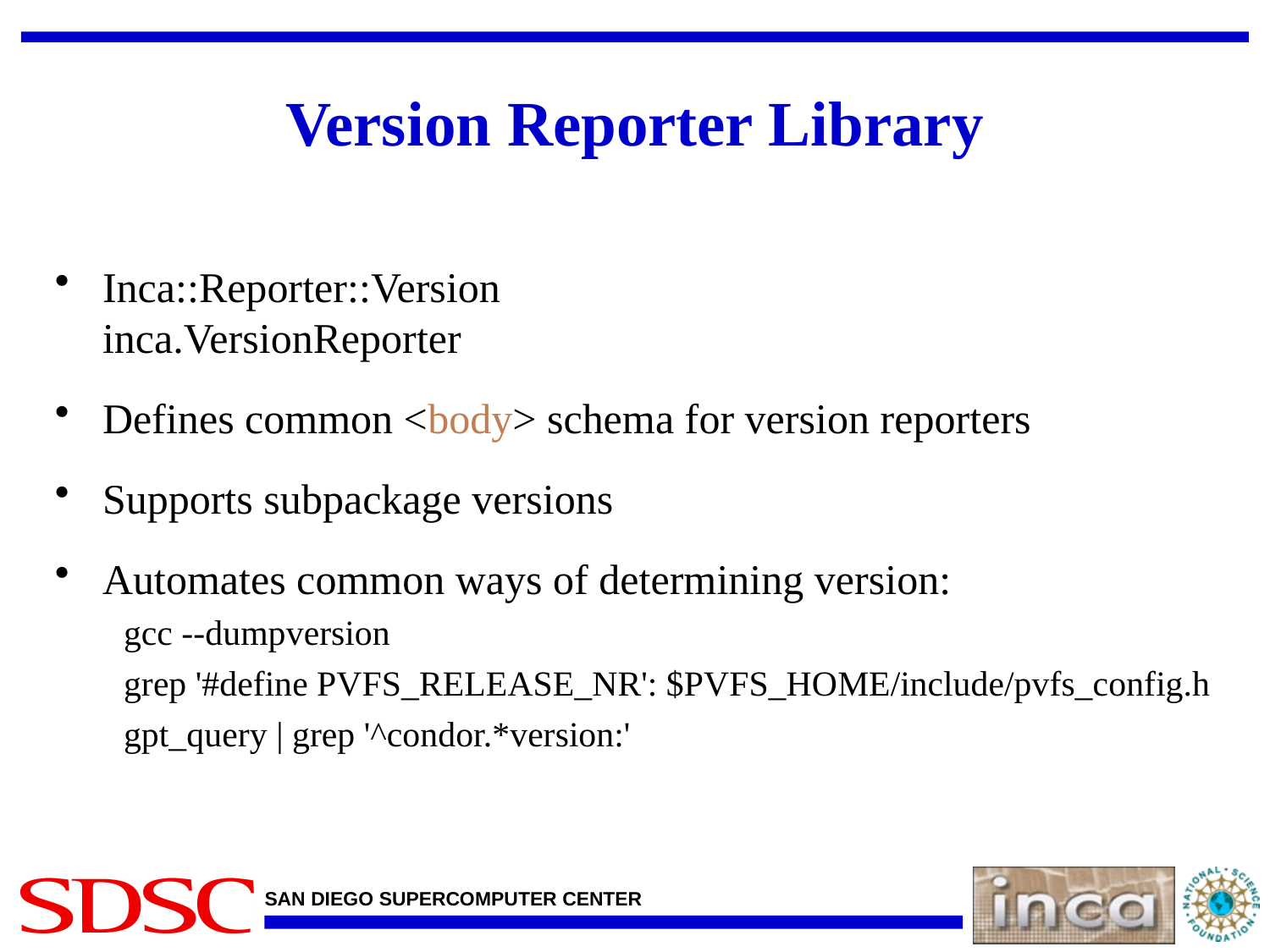

# Version Reporter Library
Inca::Reporter::Version
inca.VersionReporter
Defines common <body> schema for version reporters
Supports subpackage versions
Automates common ways of determining version:
  gcc --dumpversion
  grep '#define PVFS_RELEASE_NR': $PVFS_HOME/include/pvfs_config.h
  gpt_query | grep '^condor.*version:'